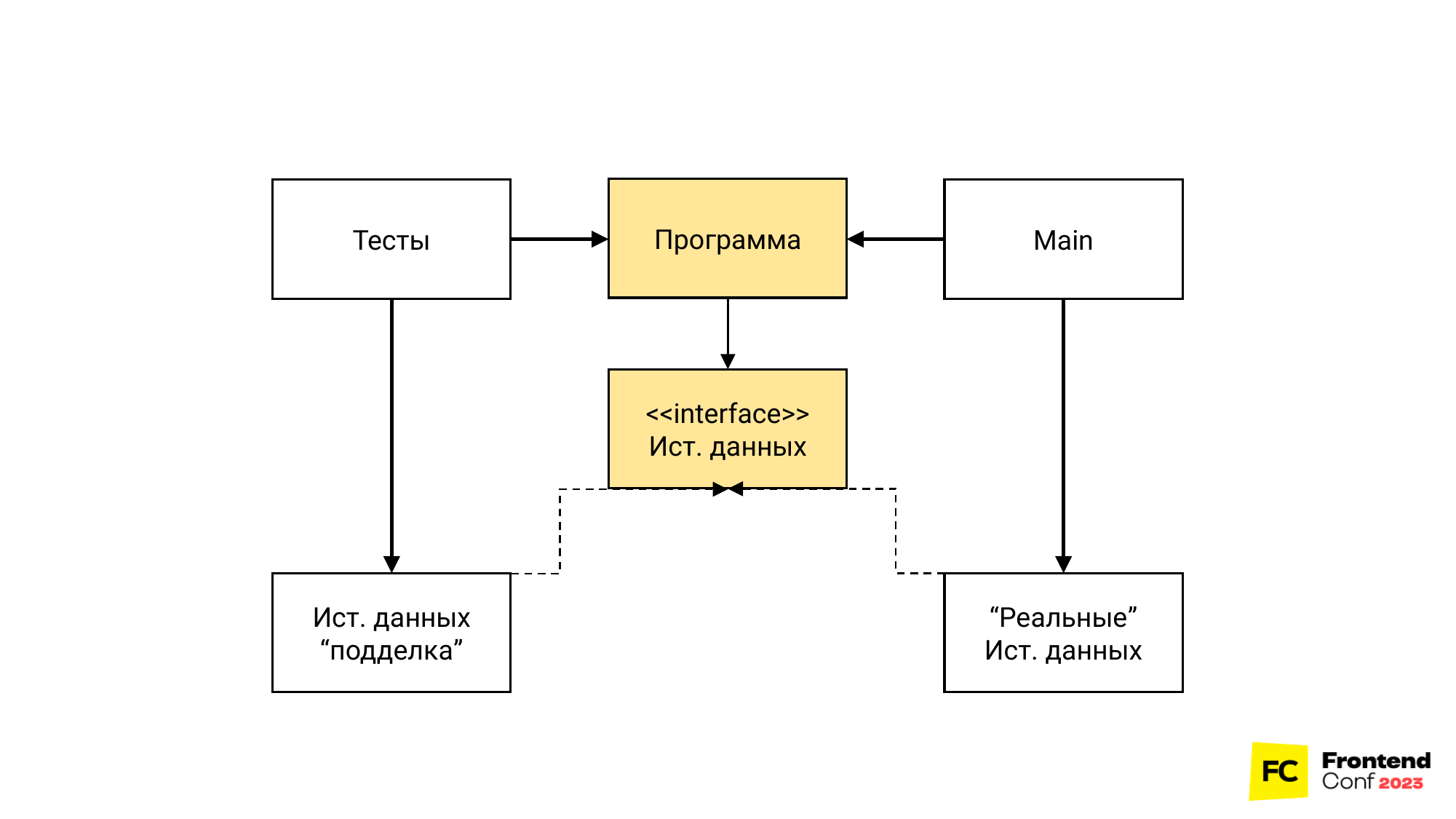

Программа
<<interface>>
Ист. данных
Ист. данных “подделка”
“Реальные”
Ист. данных
Main
Тесты